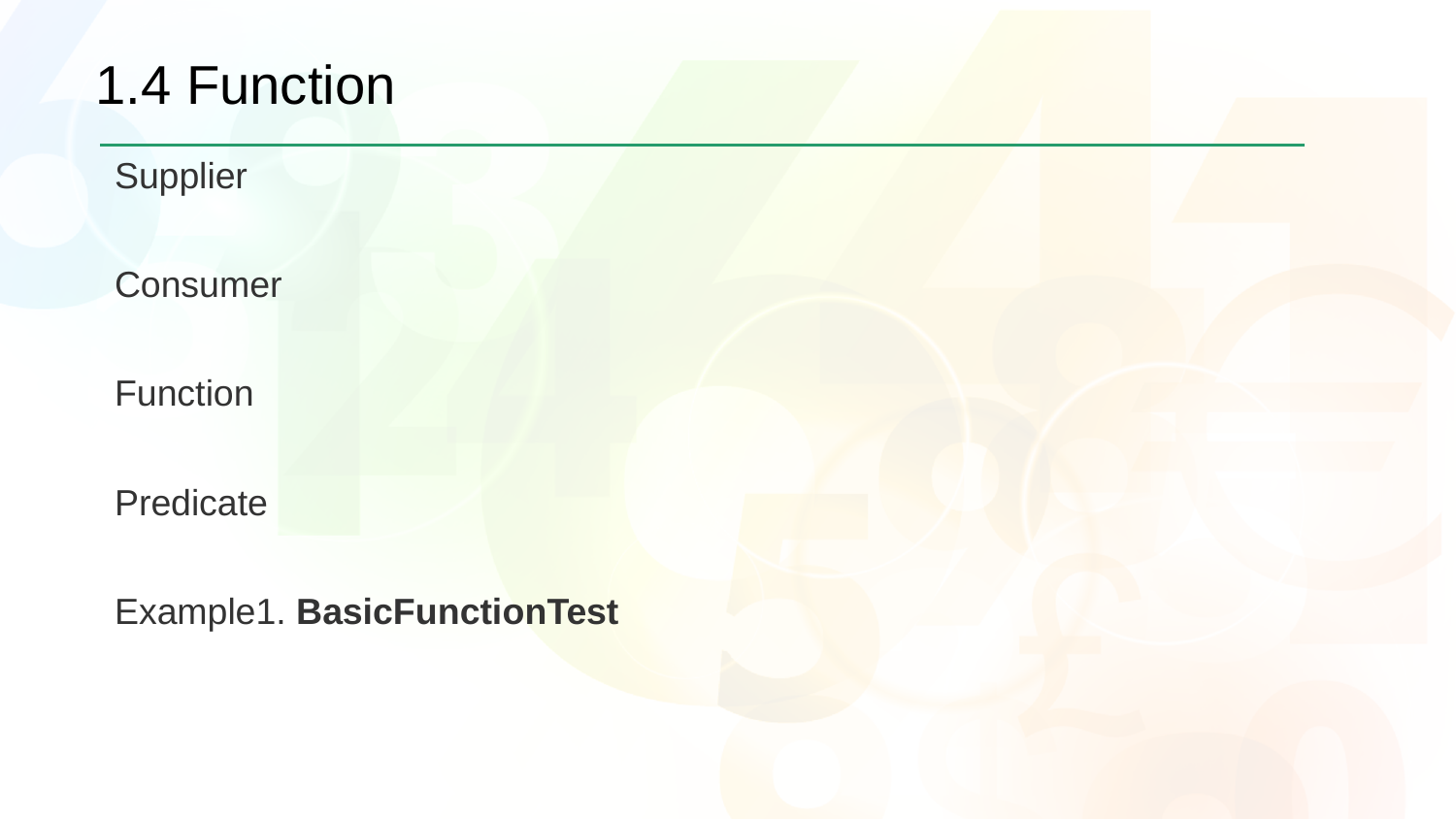

# 1.4 Function
Supplier

Consumer

Function

Predicate

Example1. BasicFunctionTest